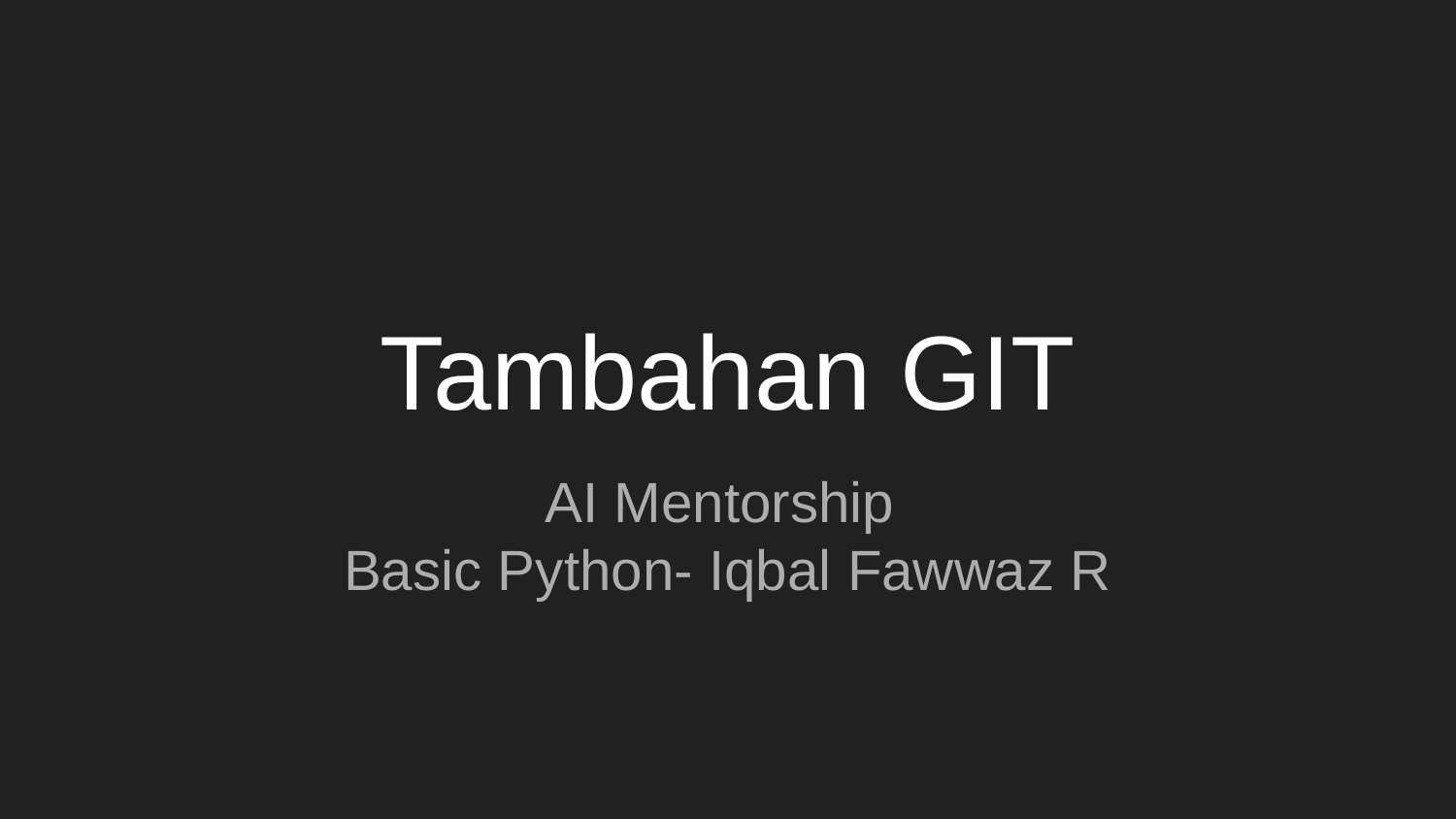

# Tambahan GIT
AI Mentorship
Basic Python- Iqbal Fawwaz R